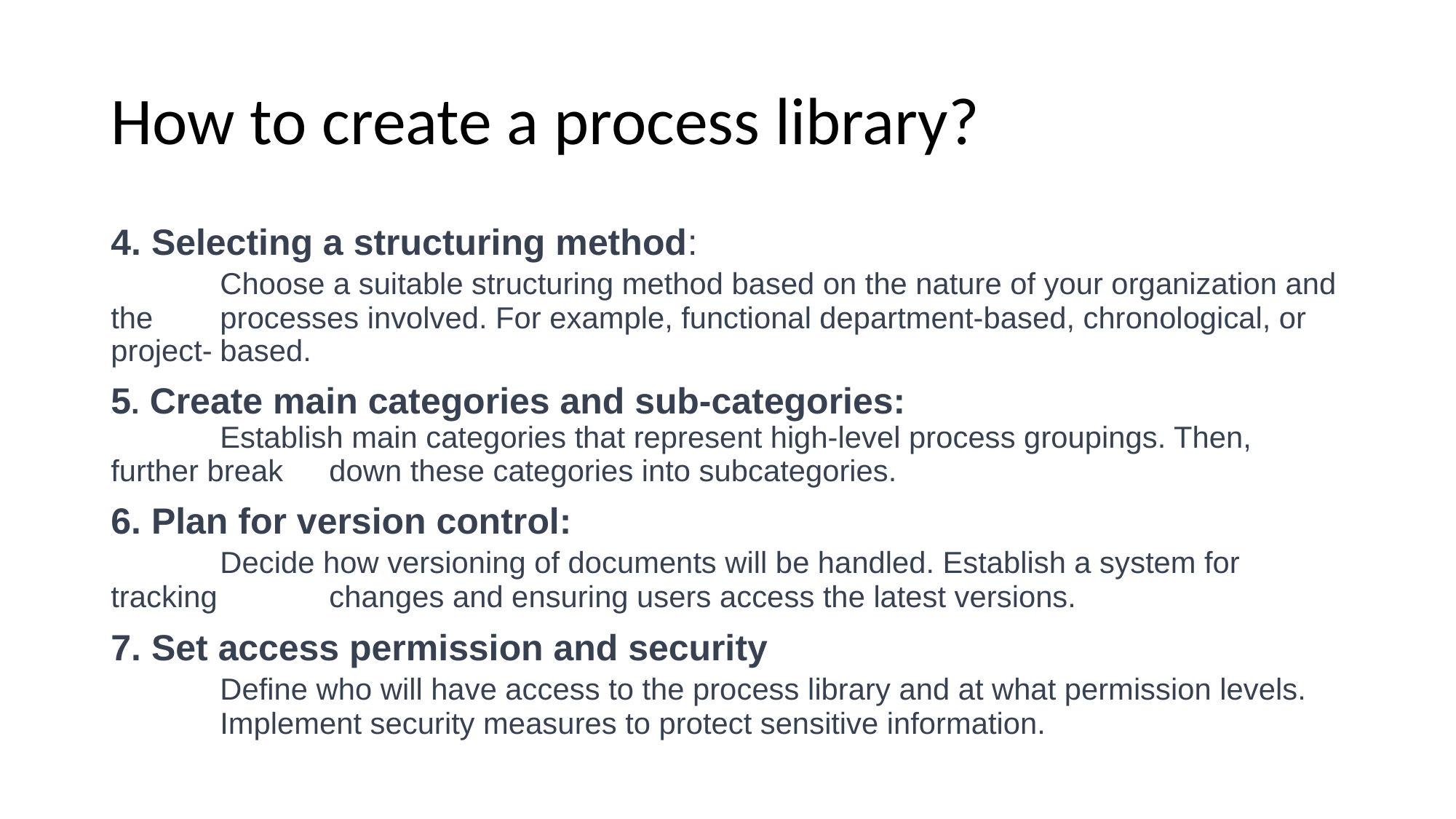

# How to create a process library?
4. Selecting a structuring method:
	Choose a suitable structuring method based on the nature of your organization and the 	processes involved. For example, functional department-based, chronological, or project-	based.
5. Create main categories and sub-categories:
	Establish main categories that represent high-level process groupings. Then, further break 	down these categories into subcategories.
6. Plan for version control:
	Decide how versioning of documents will be handled. Establish a system for tracking 	changes and ensuring users access the latest versions.
7. Set access permission and security
	Define who will have access to the process library and at what permission levels. 	Implement security measures to protect sensitive information.